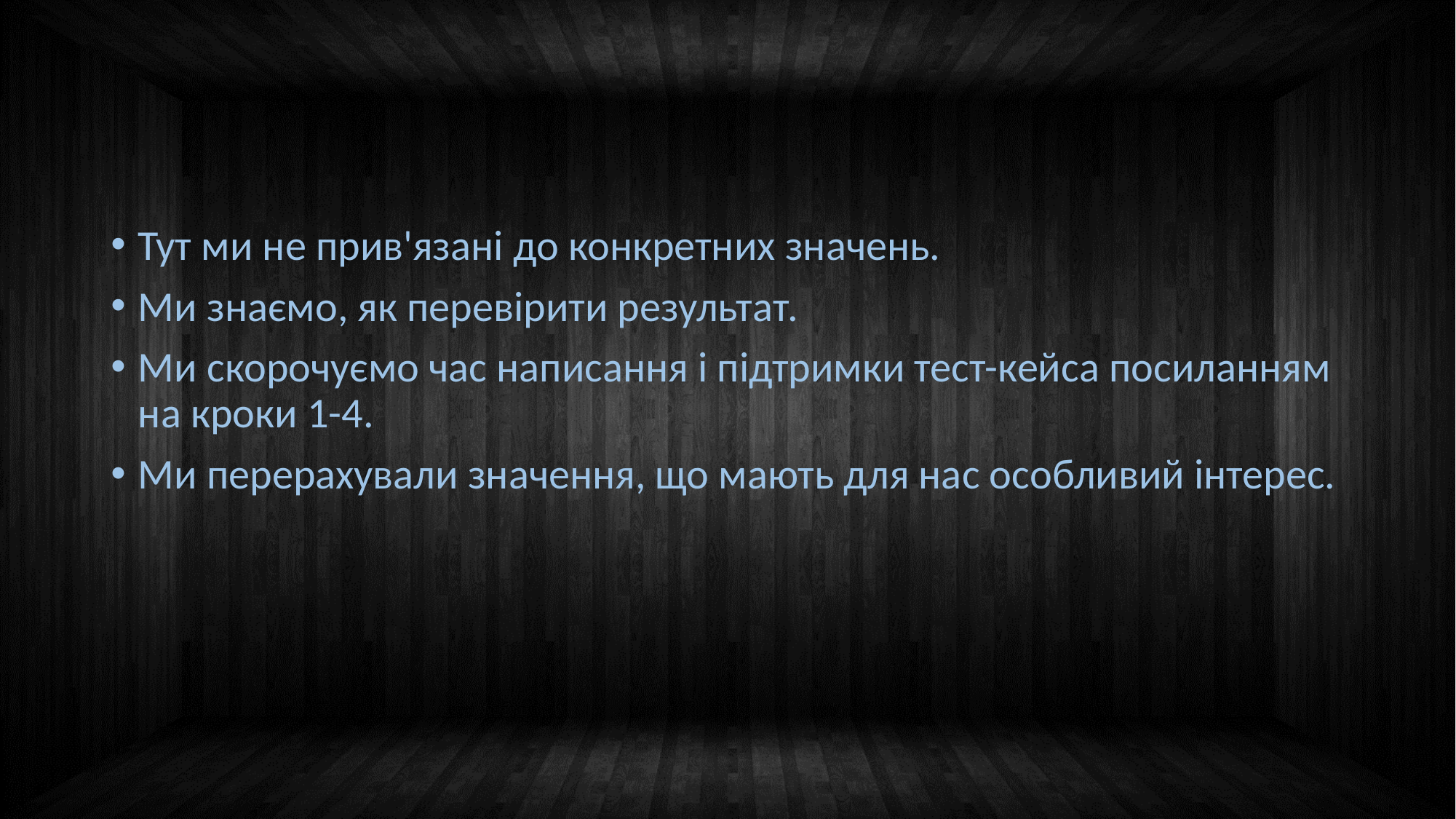

#
Тут ми не прив'язані до конкретних значень.
Ми знаємо, як перевірити результат.
Ми скорочуємо час написання і підтримки тест-кейса посиланням на кроки 1-4.
Ми перерахували значення, що мають для нас особливий інтерес.